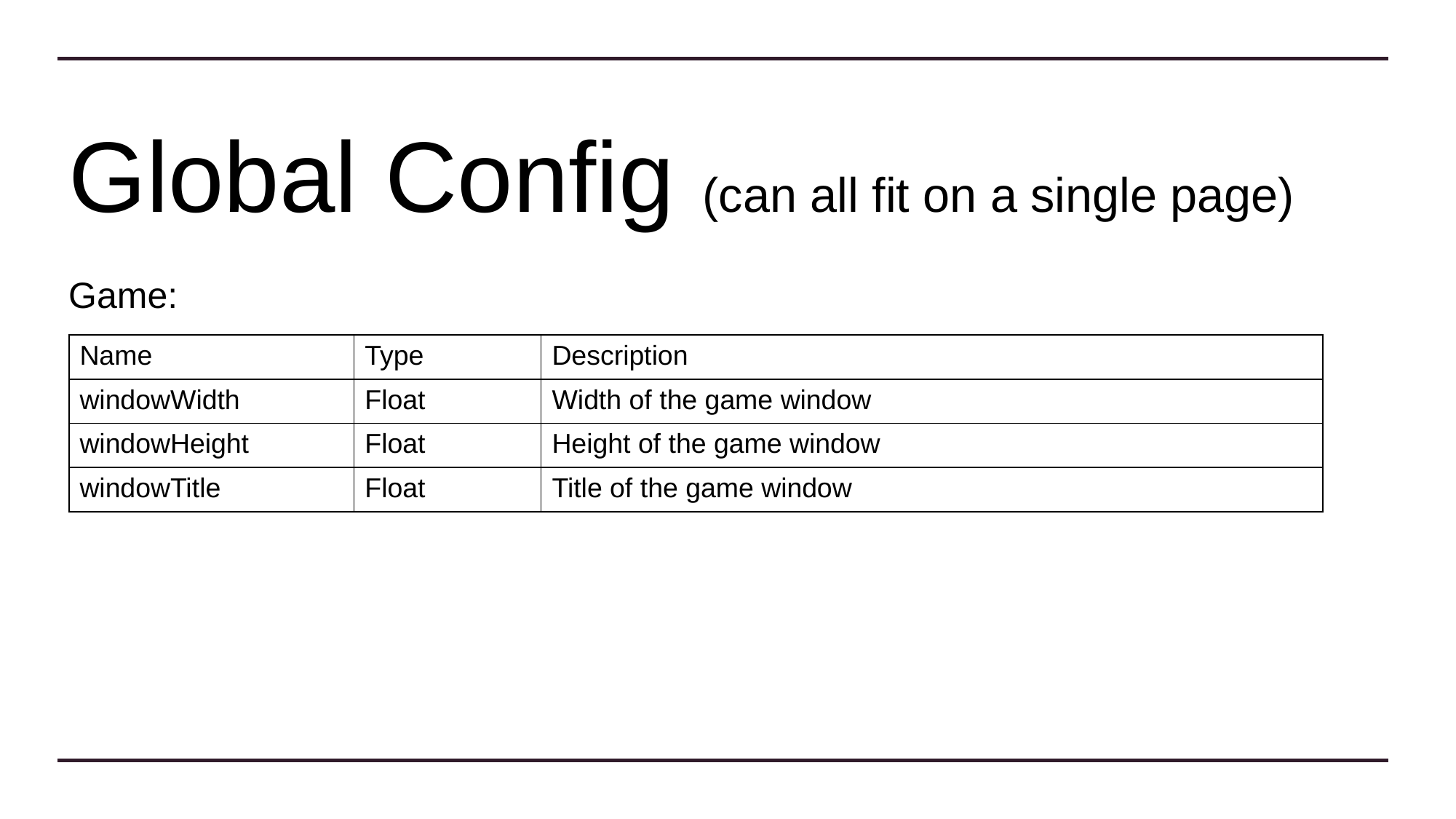

# Global Config (can all fit on a single page)
Game:

| Name | Type | Description |
| --- | --- | --- |
| windowWidth | Float | Width of the game window |
| windowHeight | Float | Height of the game window |
| windowTitle | Float | Title of the game window |